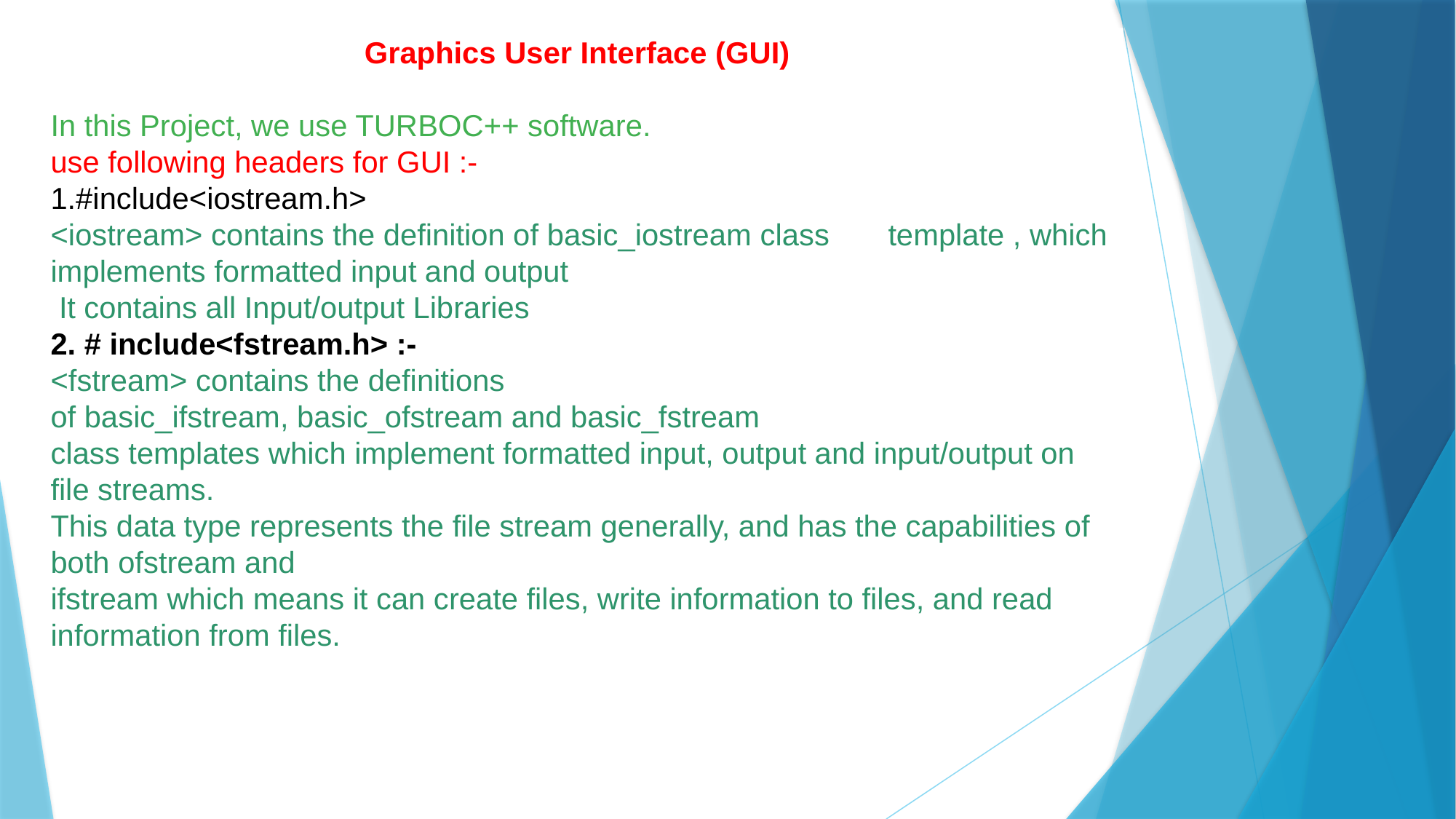

Graphics User Interface (GUI)

In this Project, we use TURBOC++ software.
use following headers for GUI :-
1.#include<iostream.h>
<iostream> contains the definition of basic_iostream class       template , which implements formatted input and output
 It contains all Input/output Libraries
2. # include<fstream.h> :-
<fstream> contains the definitions of basic_ifstream, basic_ofstream and basic_fstream
class templates which implement formatted input, output and input/output on file streams.
This data type represents the file stream generally, and has the capabilities of both ofstream and
ifstream which means it can create files, write information to files, and read information from files.